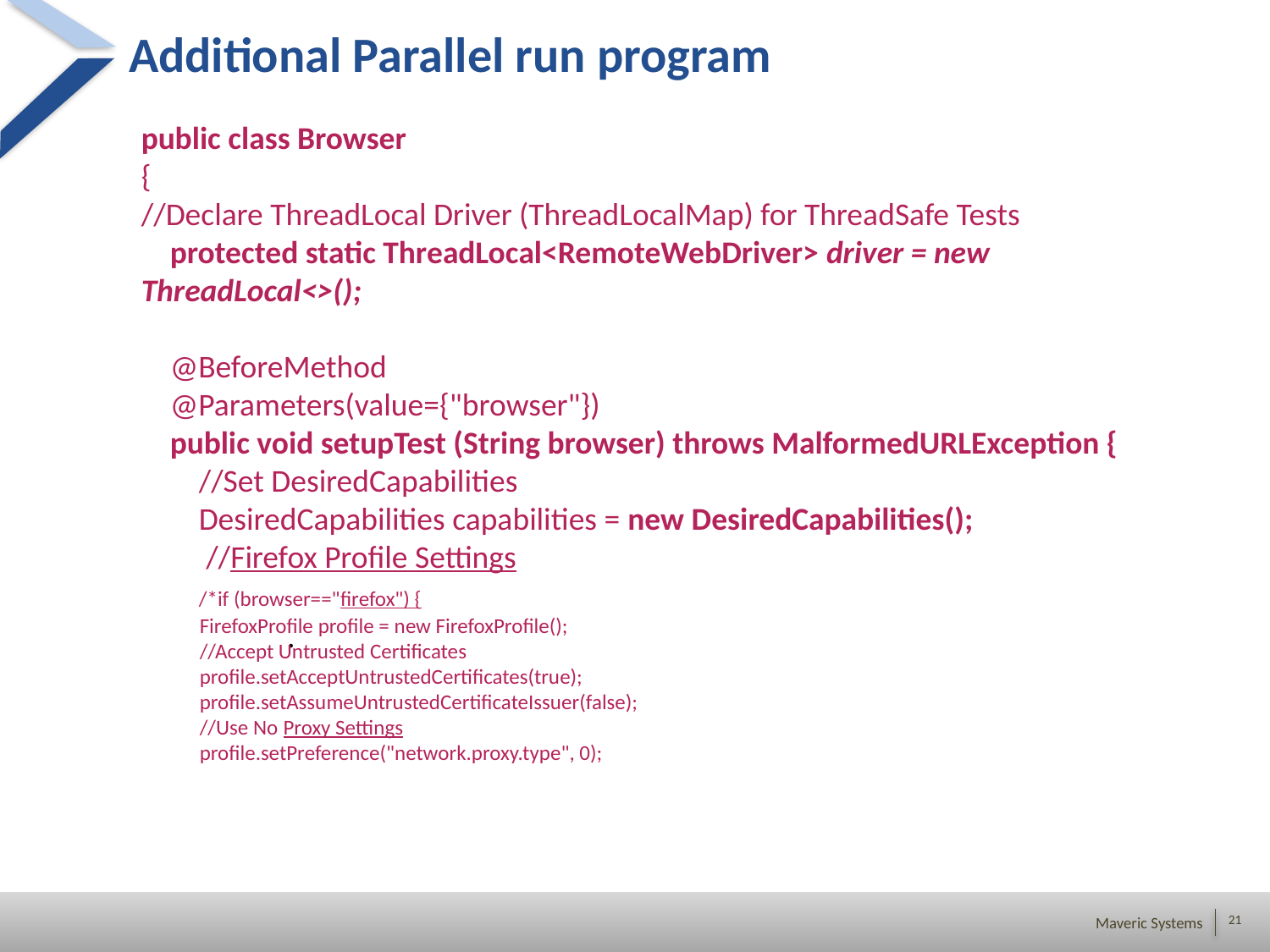

# Additional Parallel run program

public class Browser
{
//Declare ThreadLocal Driver (ThreadLocalMap) for ThreadSafe Tests
    protected static ThreadLocal<RemoteWebDriver> driver = new ThreadLocal<>();

    @BeforeMethod
    @Parameters(value={"browser"})
    public void setupTest (String browser) throws MalformedURLException {
        //Set DesiredCapabilities
        DesiredCapabilities capabilities = new DesiredCapabilities();
         //Firefox Profile Settings
        /*if (browser=="firefox") {
            FirefoxProfile profile = new FirefoxProfile();
            //Accept Untrusted Certificates
            profile.setAcceptUntrustedCertificates(true);
            profile.setAssumeUntrustedCertificateIssuer(false);
            //Use No Proxy Settings
            profile.setPreference("network.proxy.type", 0);
.